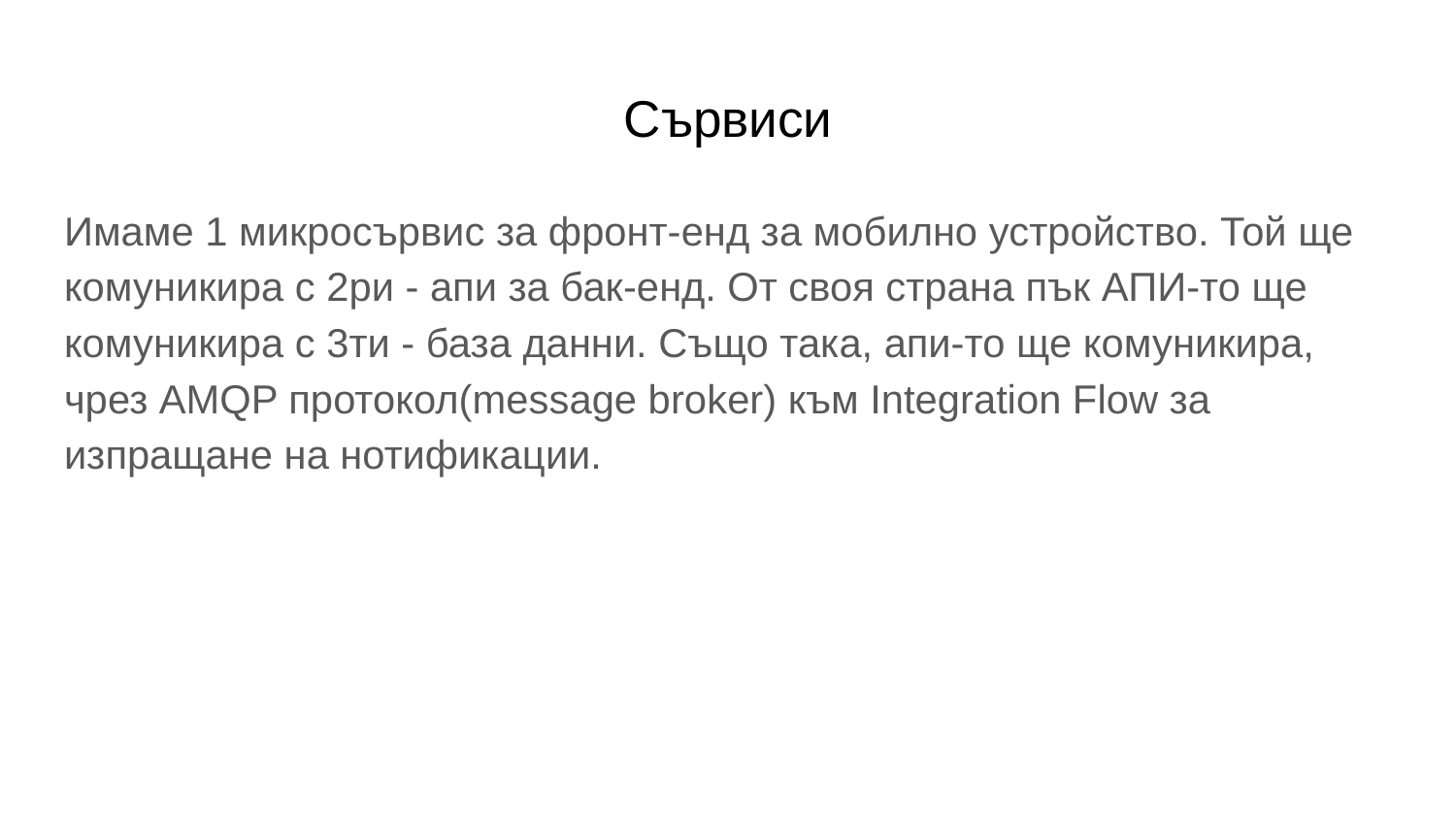

# Сървиси
Имаме 1 микросървис за фронт-енд за мобилно устройство. Той ще комуникира с 2ри - апи за бак-енд. От своя страна пък АПИ-то ще комуникира с 3ти - база данни. Също така, апи-то ще комуникира, чрез AMQP протокол(message broker) към Integration Flow за изпращане на нотификации.